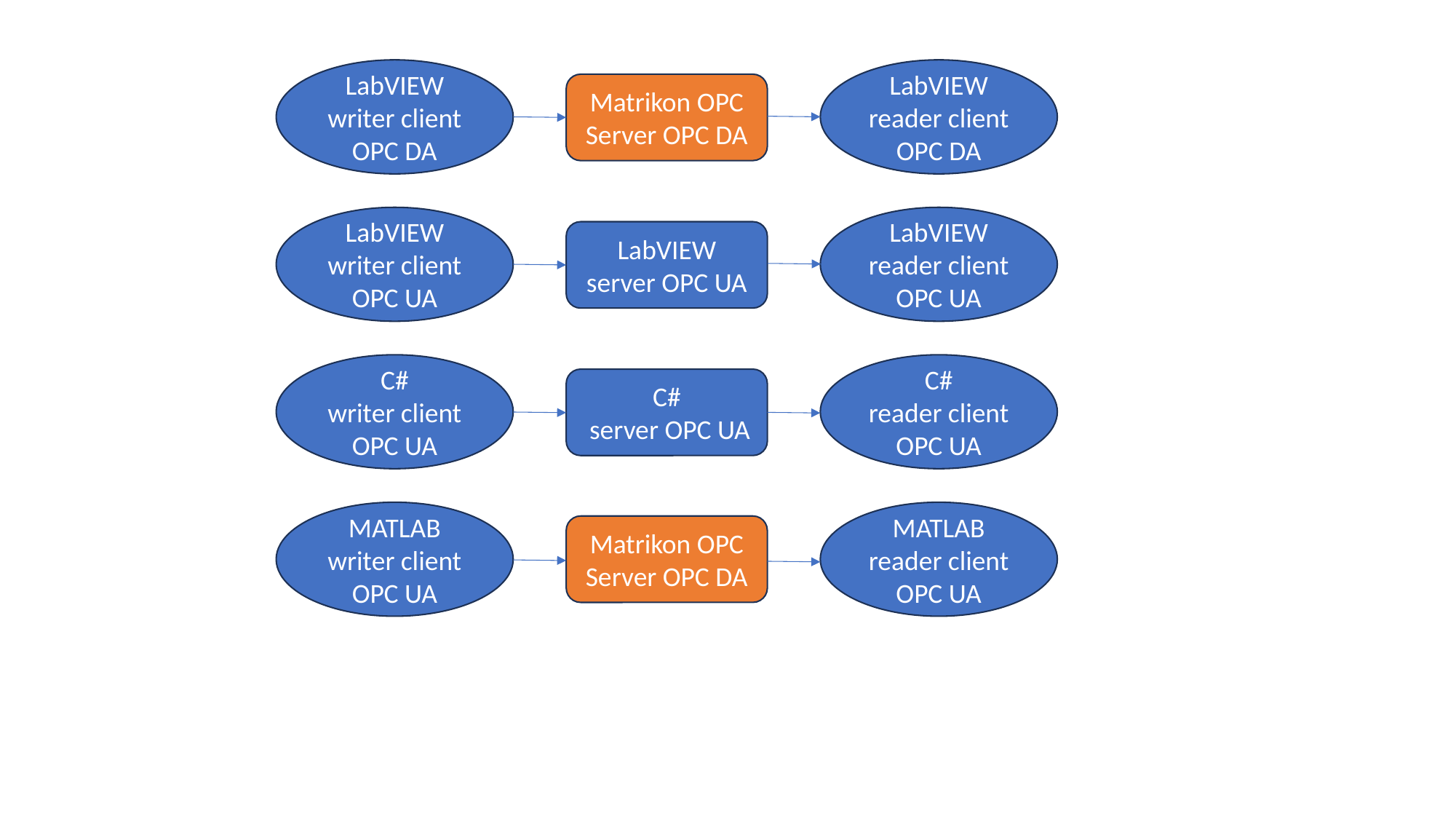

LabVIEW writer client OPC DA
LabVIEW reader client OPC DA
Matrikon OPC Server OPC DA
LabVIEW writer client OPC UA
LabVIEW reader client OPC UA
LabVIEW server OPC UA
C#
writer client OPC UA
C#
reader client OPC UA
C#
 server OPC UA
MATLAB writer client OPC UA
MATLAB reader client OPC UA
Matrikon OPC Server OPC DA